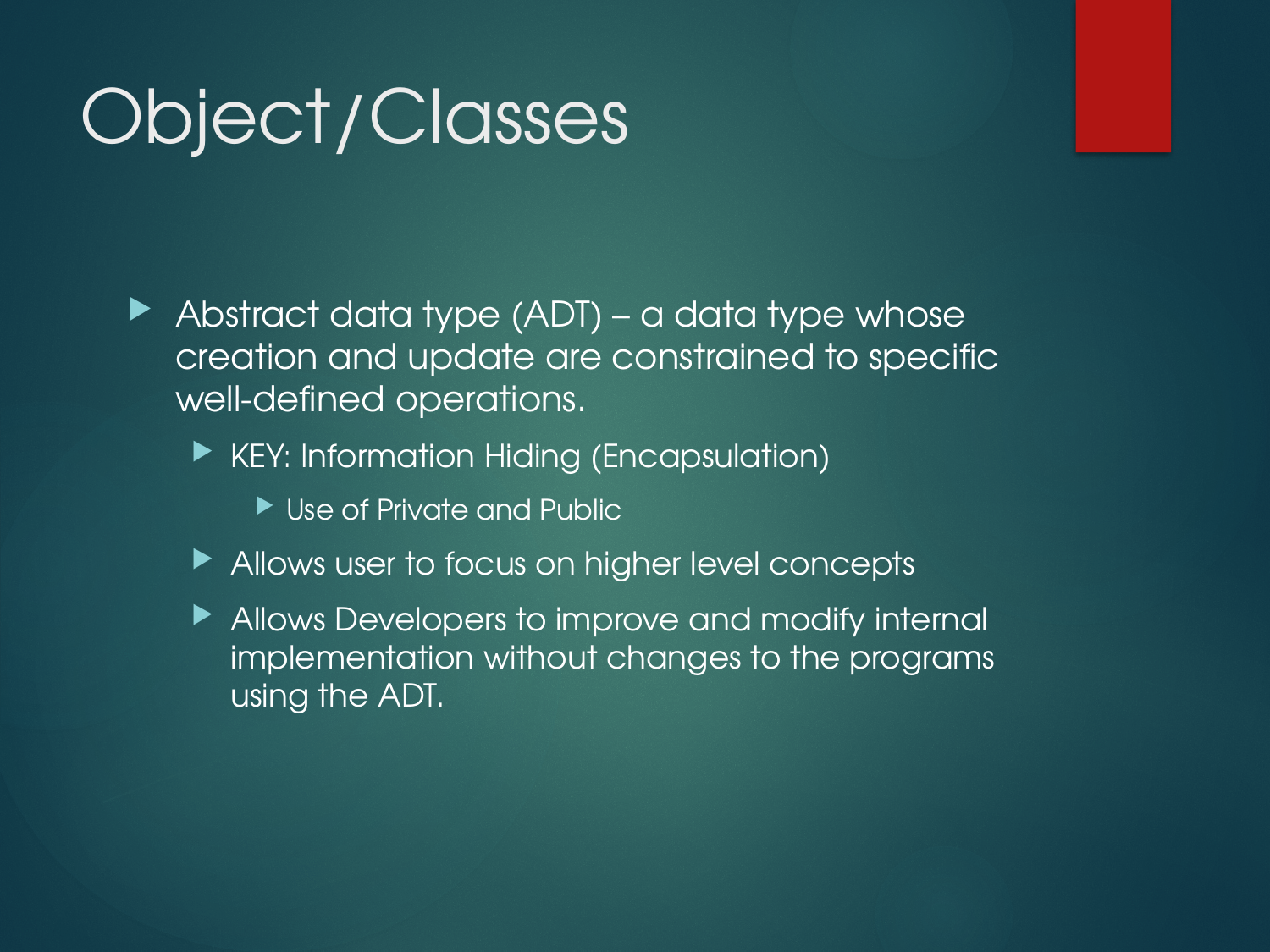

# Object/Classes
Abstract data type (ADT) – a data type whose creation and update are constrained to specific well-defined operations.
KEY: Information Hiding (Encapsulation)
Use of Private and Public
Allows user to focus on higher level concepts
Allows Developers to improve and modify internal implementation without changes to the programs using the ADT.